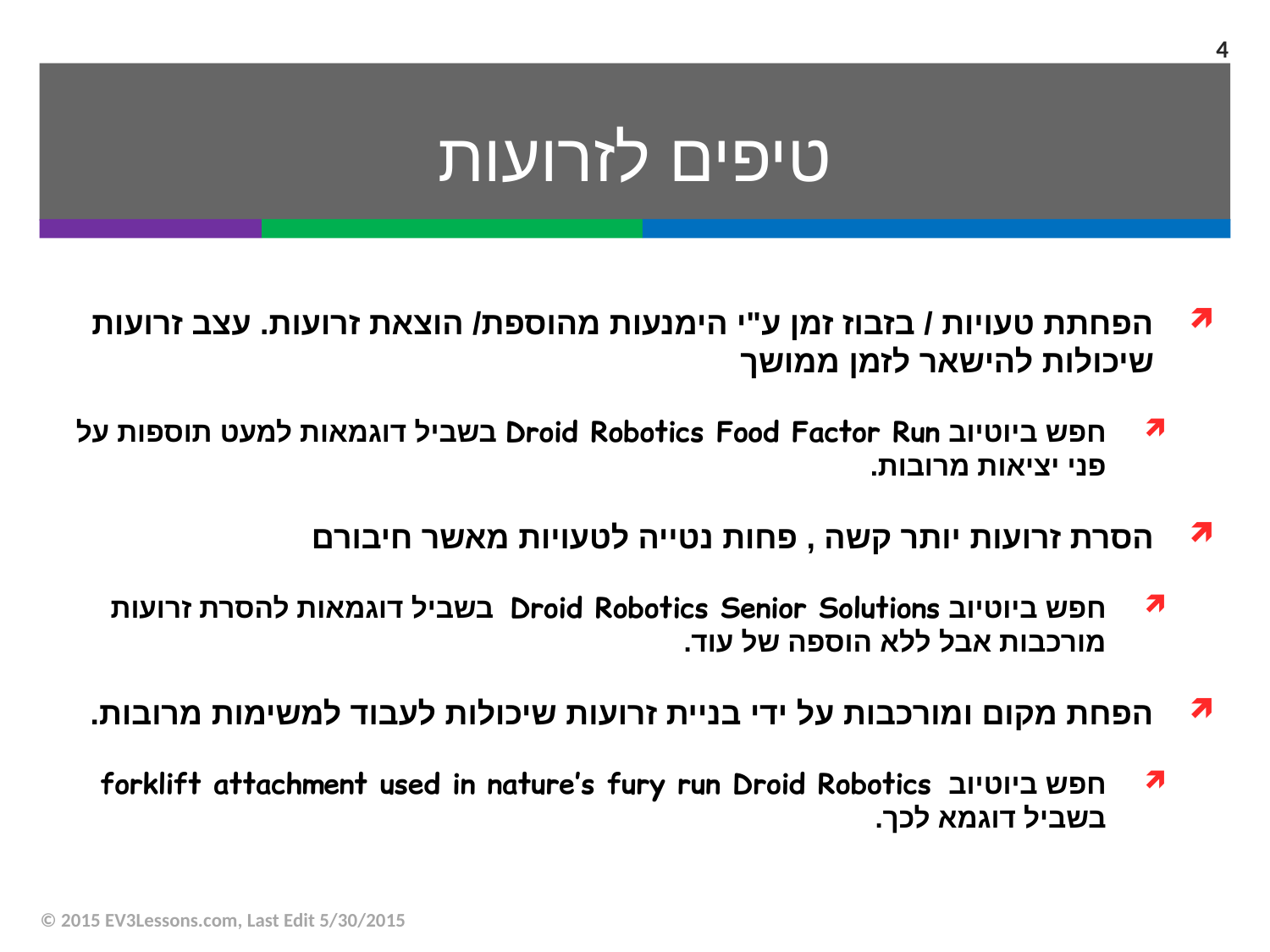

4
# טיפים לזרועות
הפחתת טעויות / בזבוז זמן ע"י הימנעות מהוספת/ הוצאת זרועות. עצב זרועות שיכולות להישאר לזמן ממושך
חפש ביוטיוב Droid Robotics Food Factor Run בשביל דוגמאות למעט תוספות על פני יציאות מרובות.
הסרת זרועות יותר קשה , פחות נטייה לטעויות מאשר חיבורם
חפש ביוטיוב Droid Robotics Senior Solutions  בשביל דוגמאות להסרת זרועות מורכבות אבל ללא הוספה של עוד.
הפחת מקום ומורכבות על ידי בניית זרועות שיכולות לעבוד למשימות מרובות.
חפש ביוטיוב  forklift attachment used in nature’s fury run Droid Robotics בשביל דוגמא לכך.
© 2015 EV3Lessons.com, Last Edit 5/30/2015